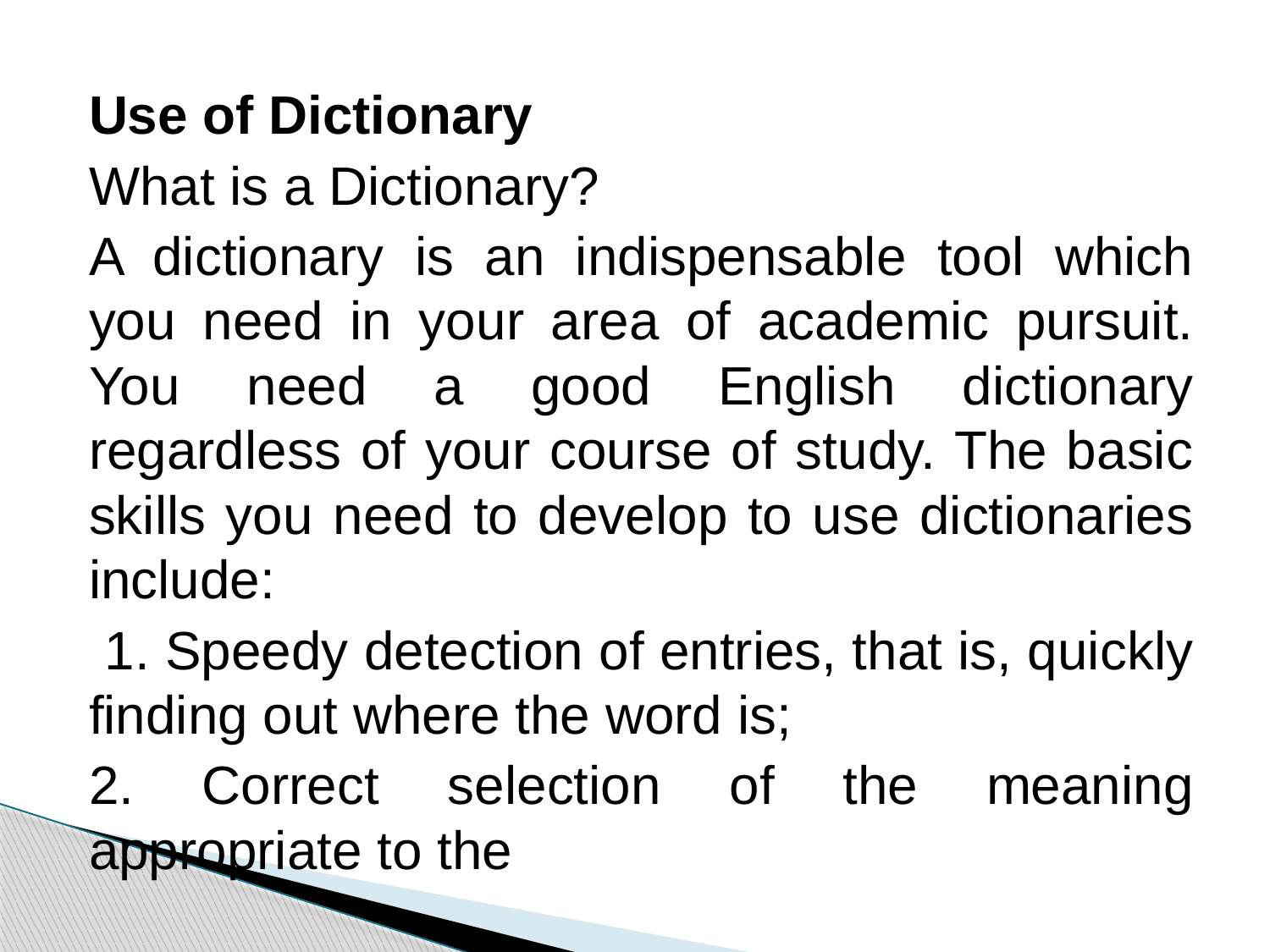

Use of Dictionary
What is a Dictionary?
A dictionary is an indispensable tool which you need in your area of academic pursuit. You need a good English dictionary regardless of your course of study. The basic skills you need to develop to use dictionaries include:
 1. Speedy detection of entries, that is, quickly finding out where the word is;
2. Correct selection of the meaning appropriate to the